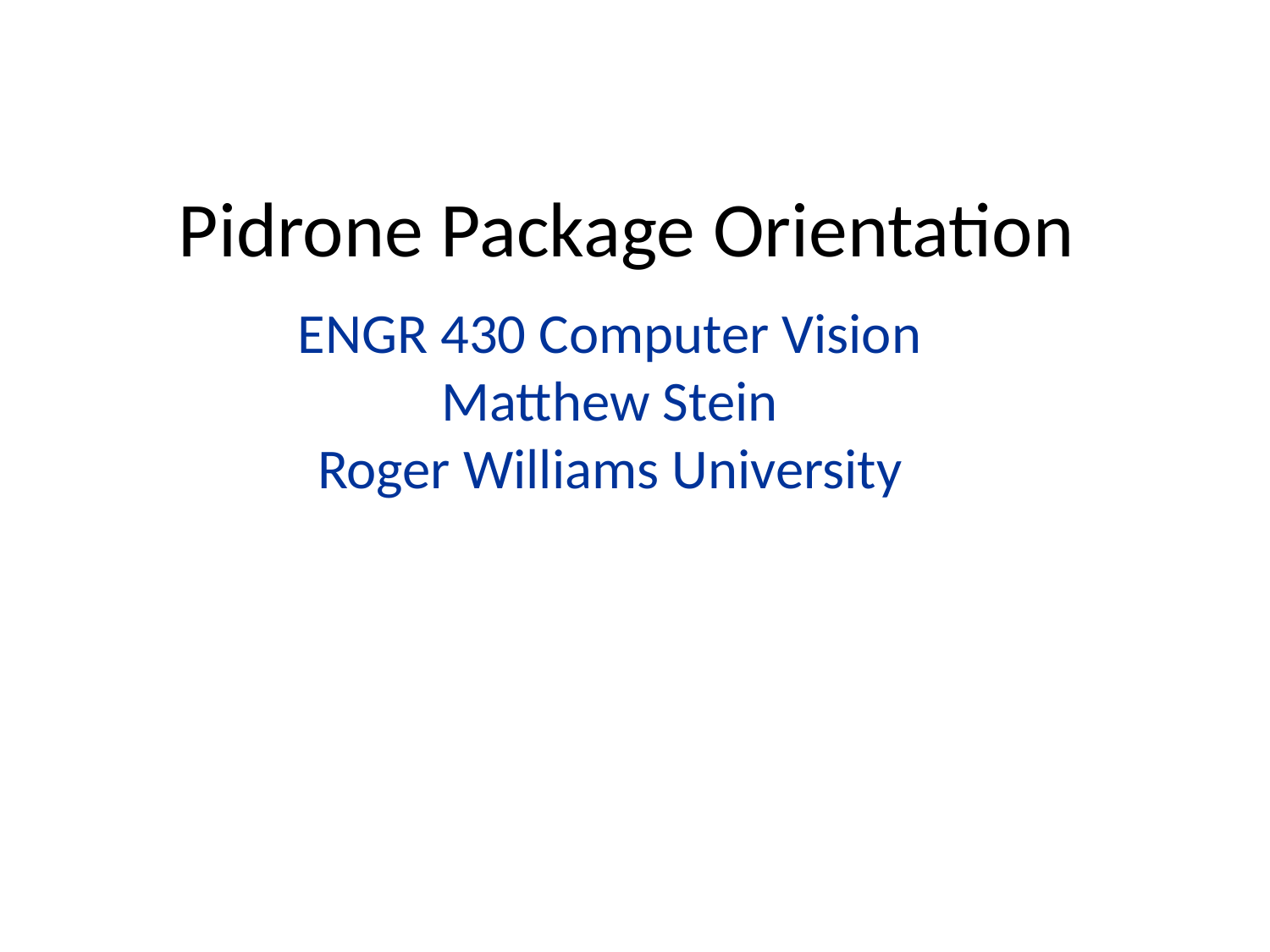

# Pidrone Package Orientation
ENGR 430 Computer Vision
Matthew Stein
Roger Williams University